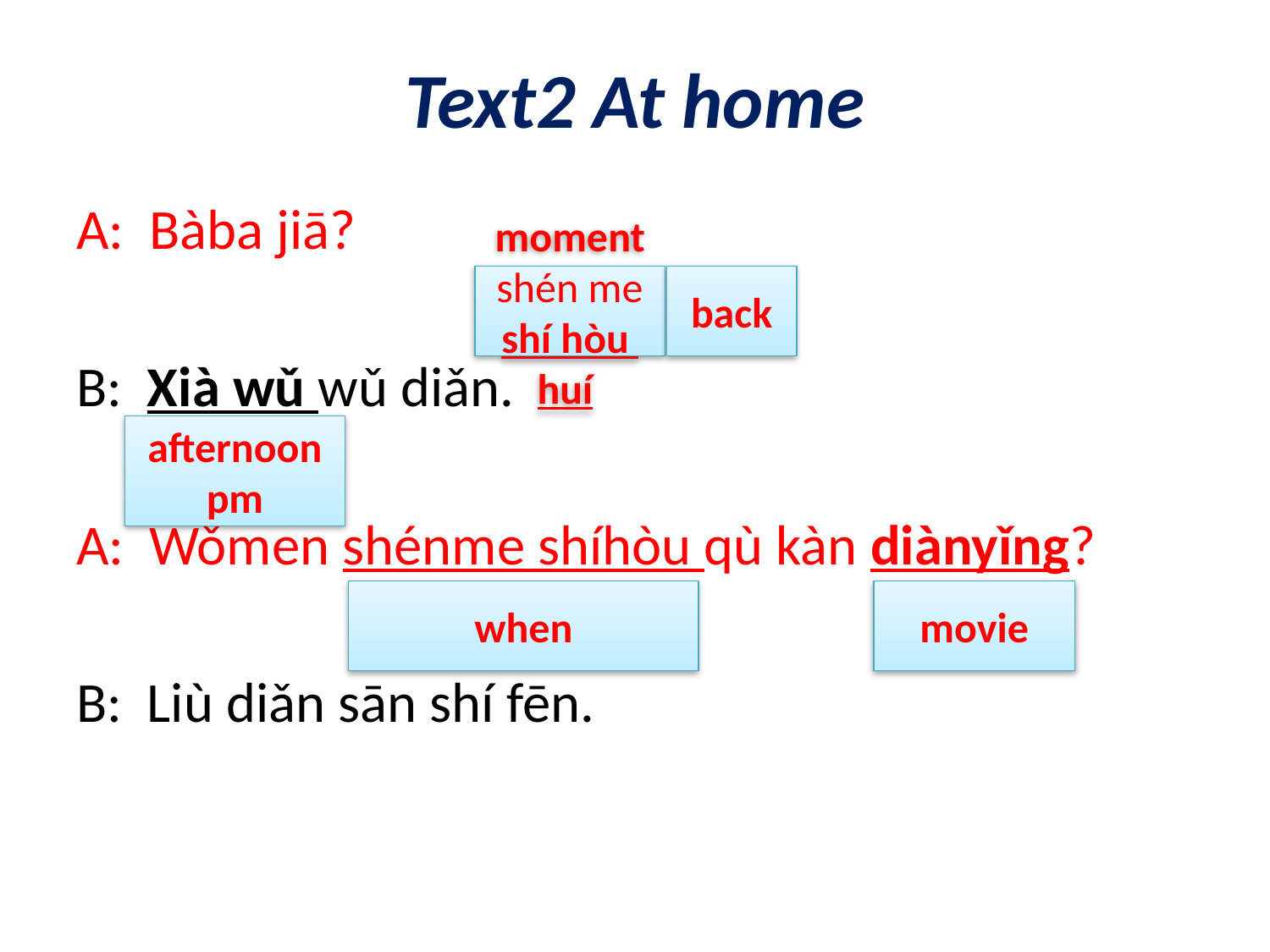

# Text2 At home
A:  Bàba jiā?

B:  Xià wǔ wǔ diǎn.

A:  Wǒmen shénme shíhòu qù kàn diànyǐng?

B:  Liù diǎn sān shí fēn.
momentshén me shí hòu  huí
back
afternoonpm
when
movie